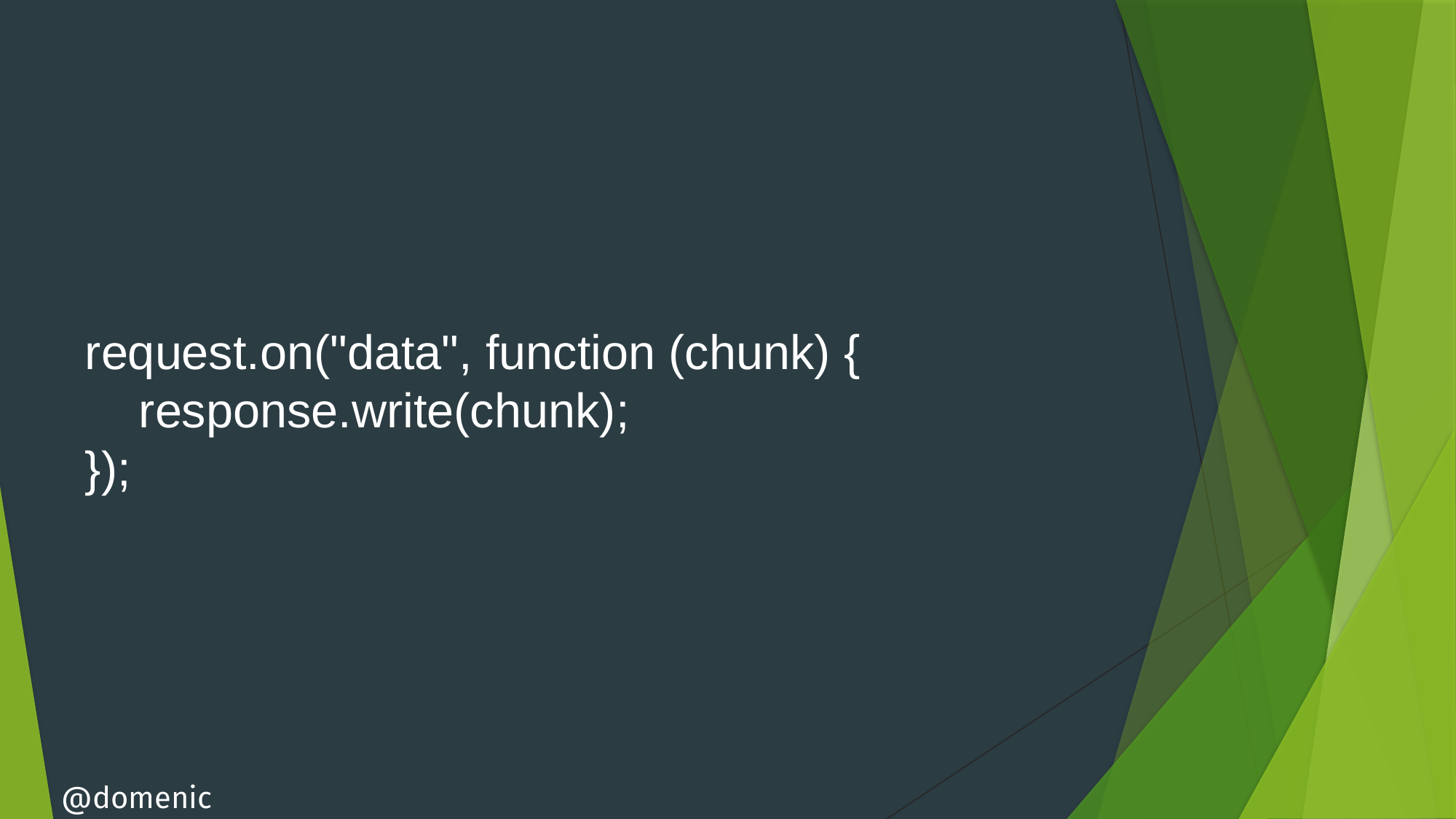

request.on("data", function (chunk) {
    response.write(chunk);
});
@domenic